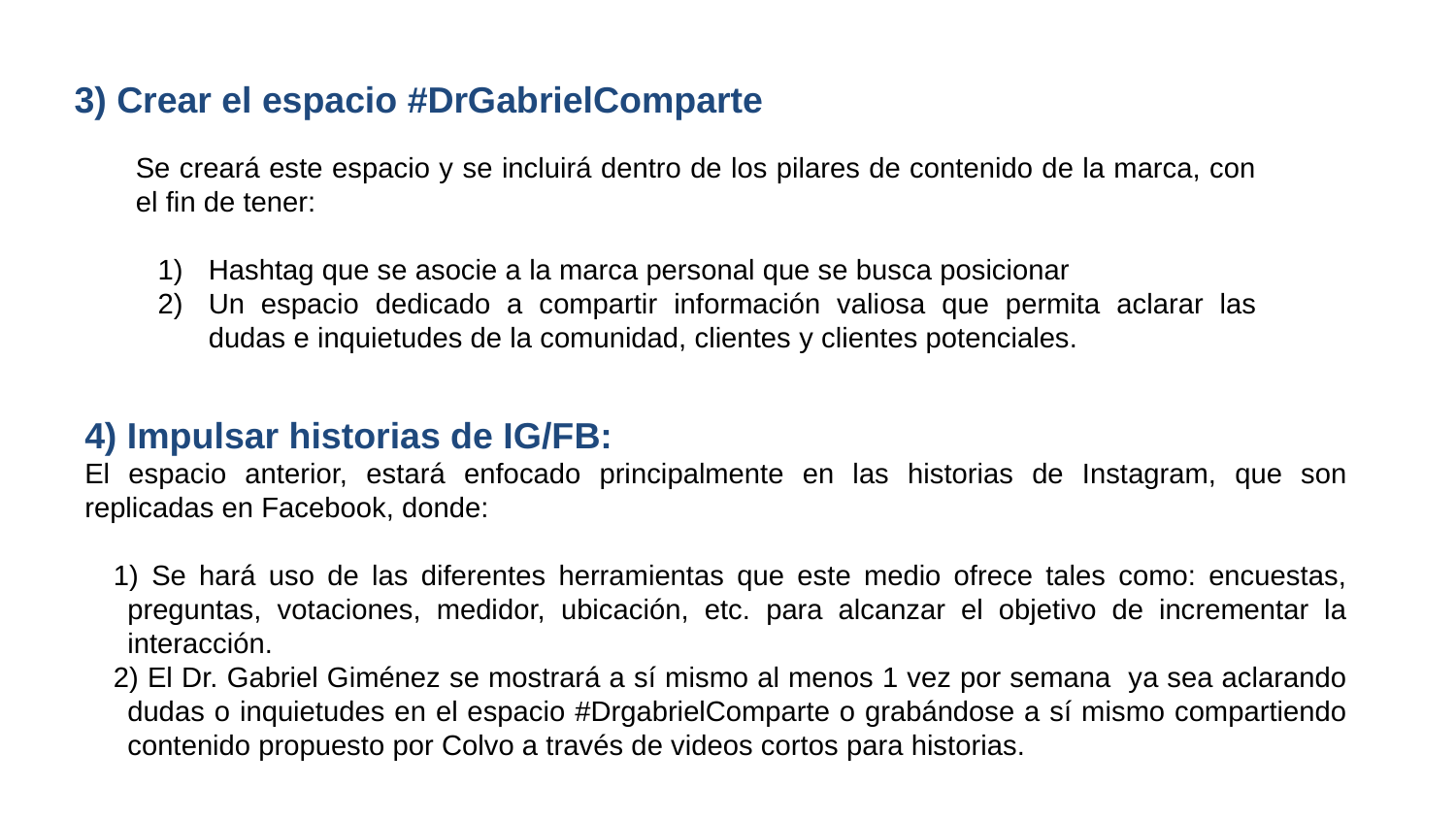

3) Crear el espacio #DrGabrielComparte
Se creará este espacio y se incluirá dentro de los pilares de contenido de la marca, con el fin de tener:

Hashtag que se asocie a la marca personal que se busca posicionar
Un espacio dedicado a compartir información valiosa que permita aclarar las dudas e inquietudes de la comunidad, clientes y clientes potenciales.

4) Impulsar historias de IG/FB:
El espacio anterior, estará enfocado principalmente en las historias de Instagram, que son replicadas en Facebook, donde:

 Se hará uso de las diferentes herramientas que este medio ofrece tales como: encuestas, preguntas, votaciones, medidor, ubicación, etc. para alcanzar el objetivo de incrementar la interacción.
 El Dr. Gabriel Giménez se mostrará a sí mismo al menos 1 vez por semana  ya sea aclarando dudas o inquietudes en el espacio #DrgabrielComparte o grabándose a sí mismo compartiendo contenido propuesto por Colvo a través de videos cortos para historias.